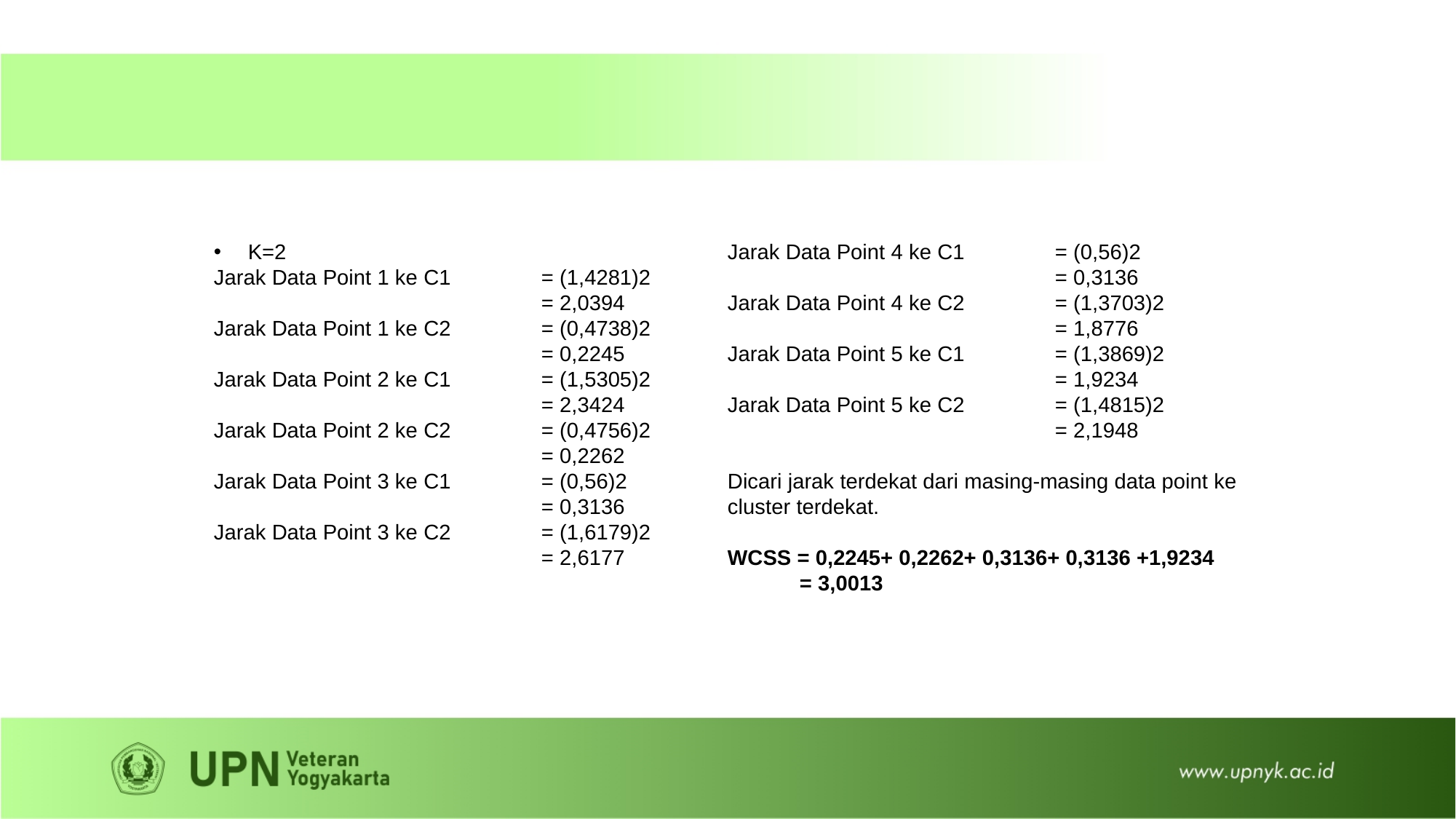

K=2
Jarak Data Point 1 ke C1 	= (1,4281)2
			= 2,0394
Jarak Data Point 1 ke C2 	= (0,4738)2
			= 0,2245
Jarak Data Point 2 ke C1 	= (1,5305)2
			= 2,3424
Jarak Data Point 2 ke C2 	= (0,4756)2
			= 0,2262
Jarak Data Point 3 ke C1 	= (0,56)2
			= 0,3136
Jarak Data Point 3 ke C2 	= (1,6179)2
			= 2,6177

Jarak Data Point 4 ke C1 	= (0,56)2
			= 0,3136
Jarak Data Point 4 ke C2 	= (1,3703)2
			= 1,8776
Jarak Data Point 5 ke C1 	= (1,3869)2
			= 1,9234
Jarak Data Point 5 ke C2 	= (1,4815)2
			= 2,1948

Dicari jarak terdekat dari masing-masing data point ke cluster terdekat.

WCSS = 0,2245+ 0,2262+ 0,3136+ 0,3136 +1,9234
            = 3,0013